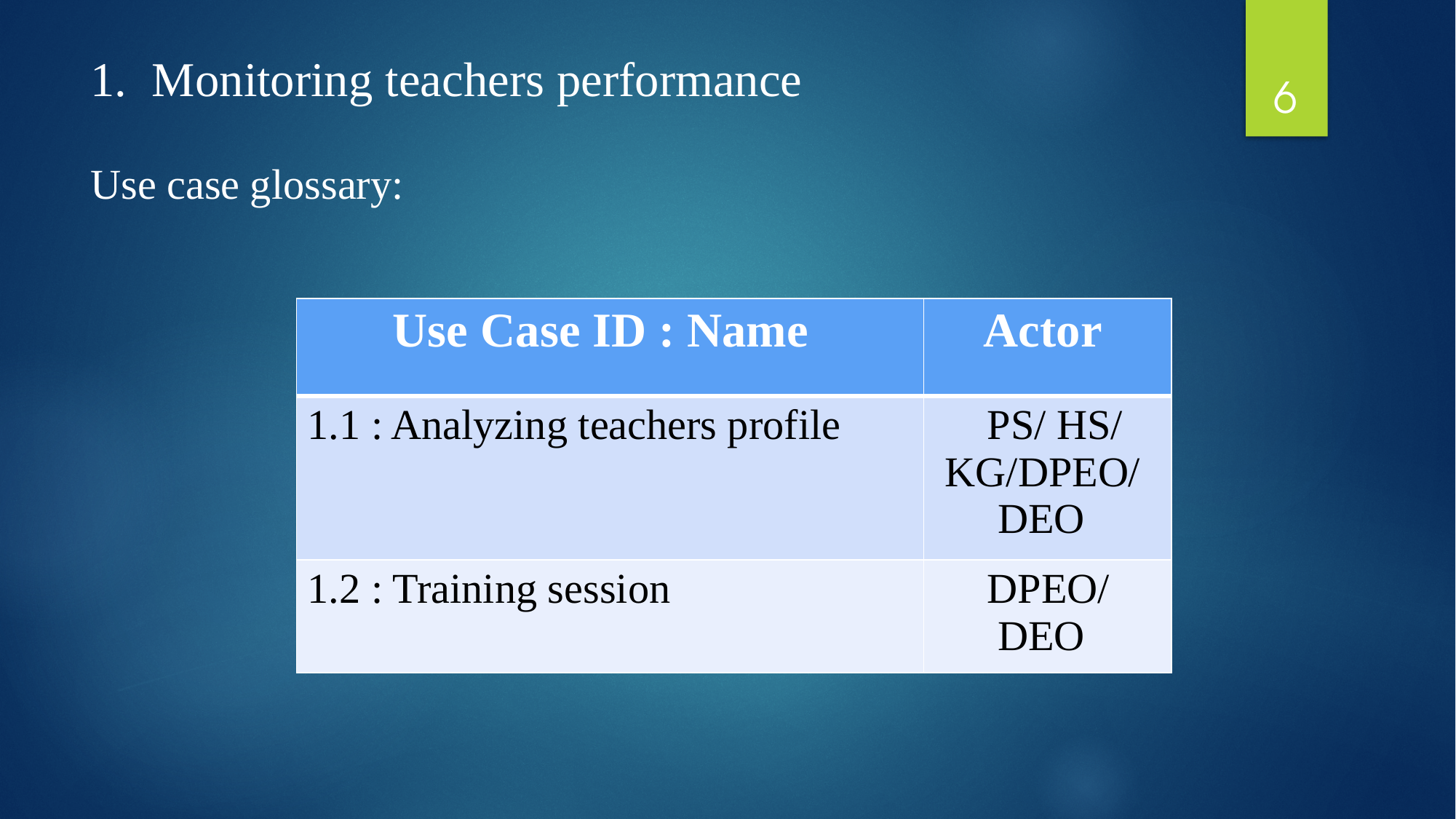

6
Monitoring teachers performance

Use case glossary:
| Use Case ID : Name | Actor |
| --- | --- |
| 1.1 : Analyzing teachers profile | PS/ HS/ KG/DPEO/ DEO |
| 1.2 : Training session | DPEO/ DEO |